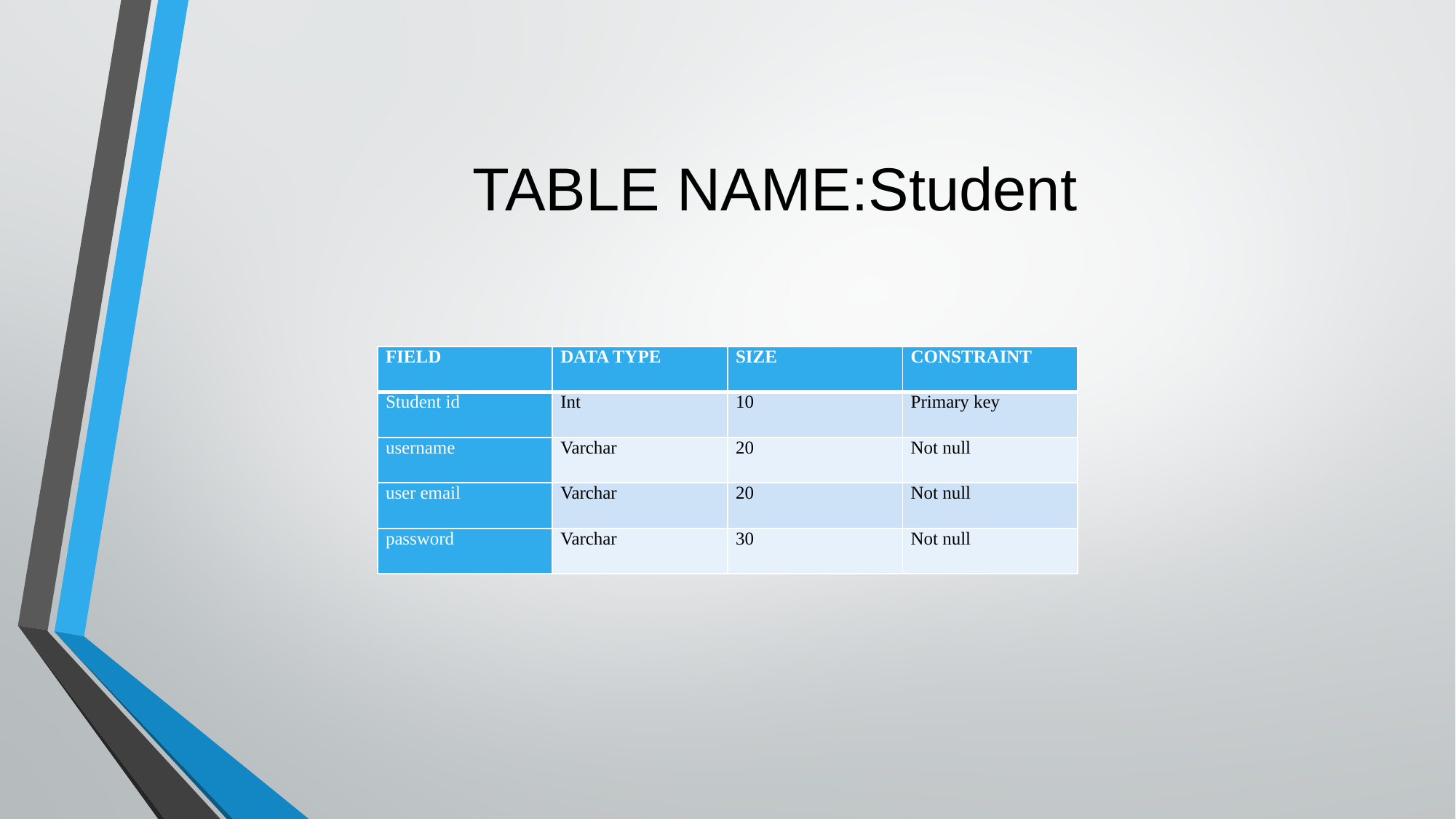

# TABLE NAME:Student
| FIELD | DATA TYPE | SIZE | CONSTRAINT |
| --- | --- | --- | --- |
| Student id | Int | 10 | Primary key |
| username | Varchar | 20 | Not null |
| user email | Varchar | 20 | Not null |
| password | Varchar | 30 | Not null |